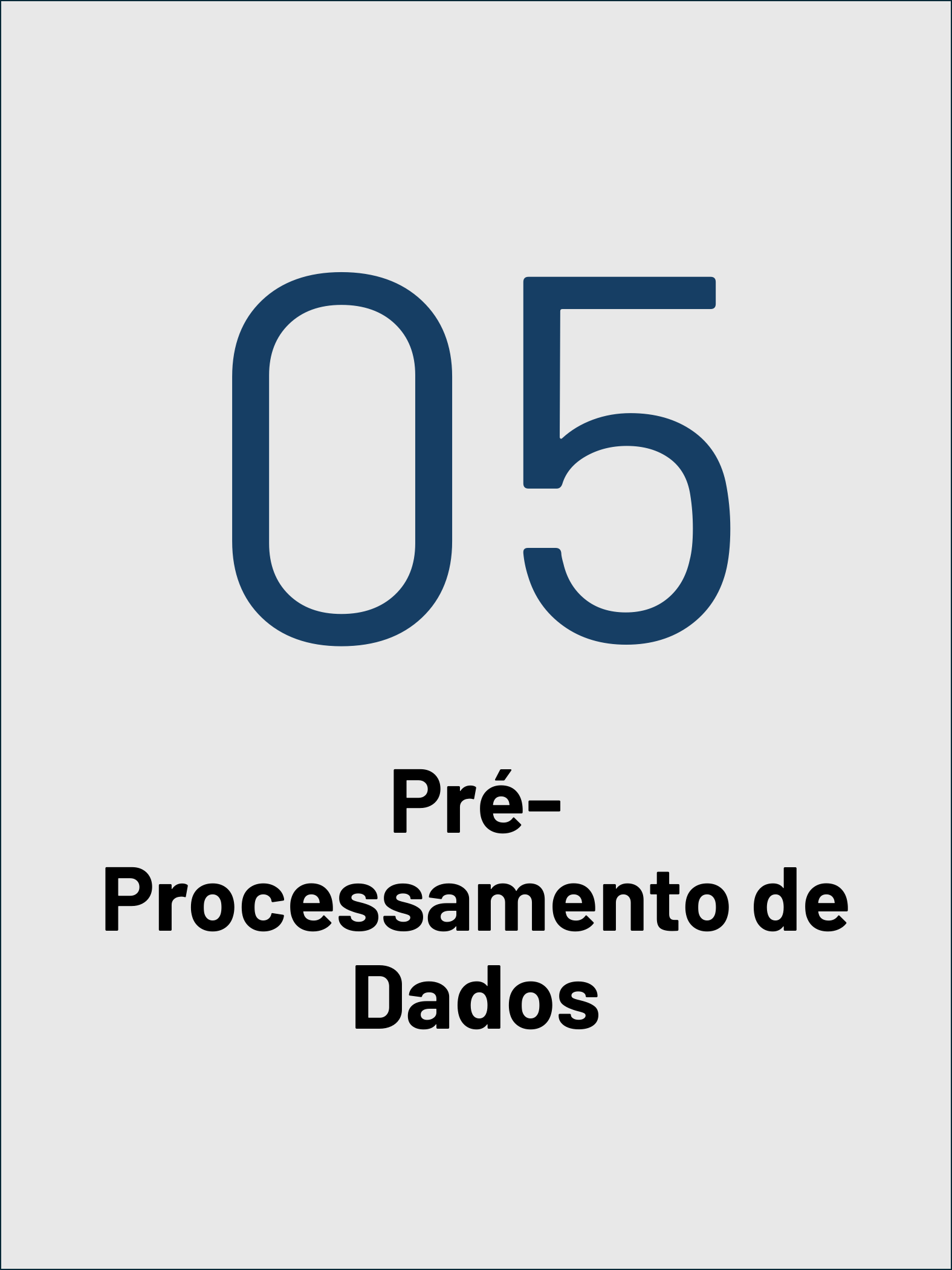

05
# Pré-Processamento de Dados
Descomplicando Data Science - Rodrigo Alves
20